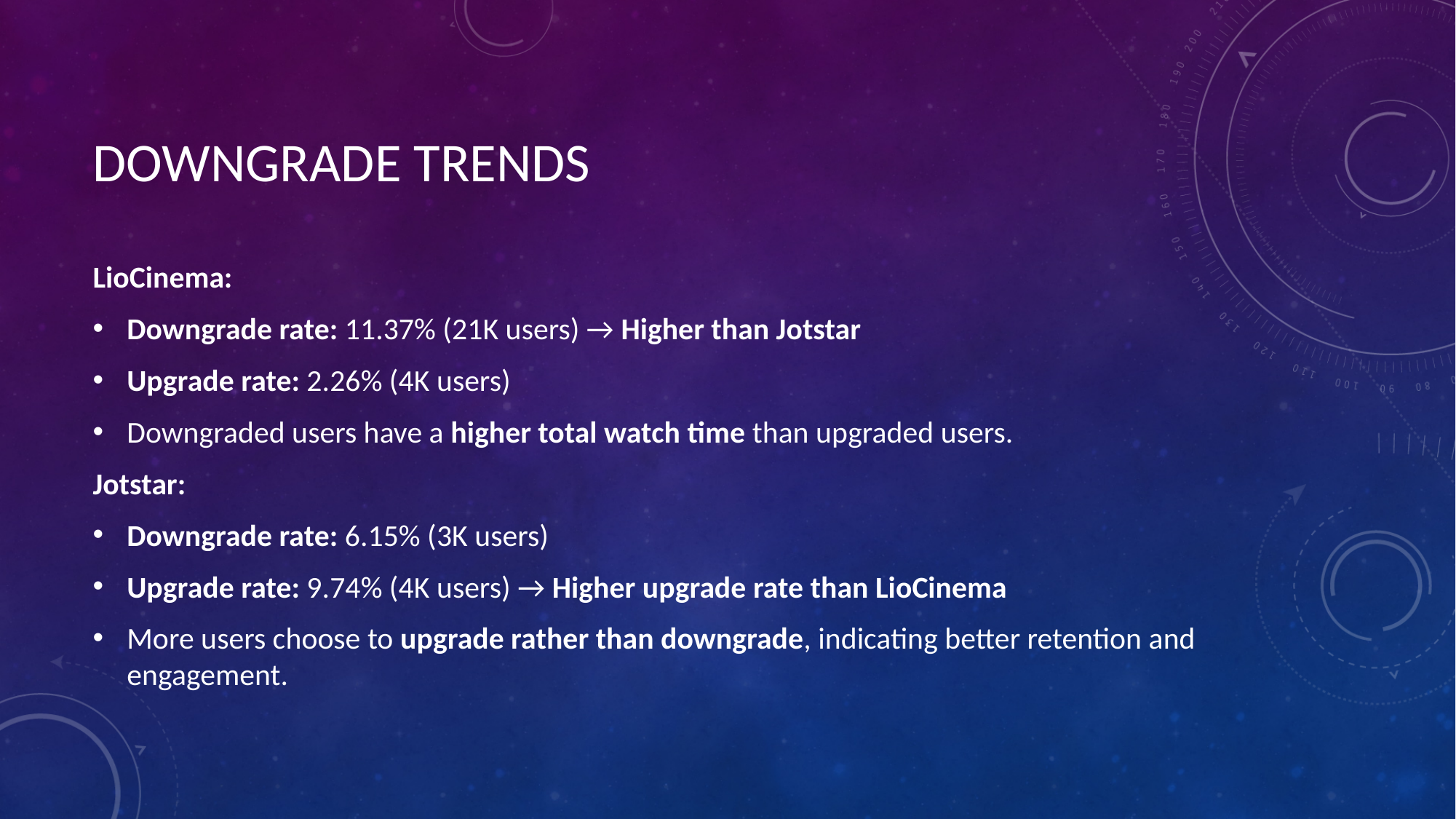

# Downgrade Trends
LioCinema:
Downgrade rate: 11.37% (21K users) → Higher than Jotstar
Upgrade rate: 2.26% (4K users)
Downgraded users have a higher total watch time than upgraded users.
Jotstar:
Downgrade rate: 6.15% (3K users)
Upgrade rate: 9.74% (4K users) → Higher upgrade rate than LioCinema
More users choose to upgrade rather than downgrade, indicating better retention and engagement.